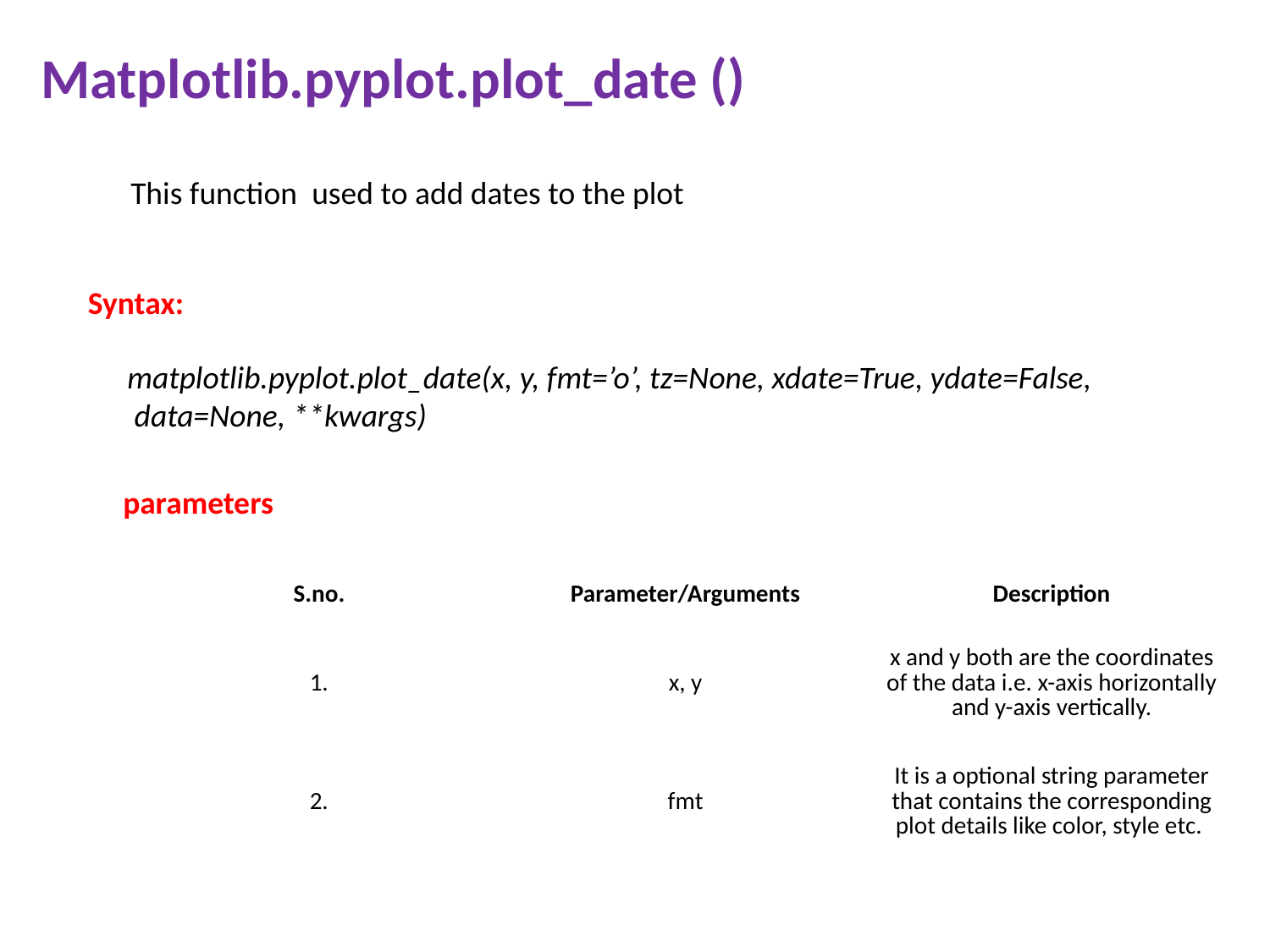

Matplotlib.pyplot.plot_date ()
This function  used to add dates to the plot
Syntax:
matplotlib.pyplot.plot_date(x, y, fmt=’o’, tz=None, xdate=True, ydate=False,  data=None, **kwargs)
parameters
| S.no. | Parameter/Arguments | Description |
| --- | --- | --- |
| 1. | x, y | x and y both are the coordinates of the data i.e. x-axis horizontally and y-axis vertically. |
| 2. | fmt | It is a optional string parameter that contains the corresponding plot details like color, style etc. |